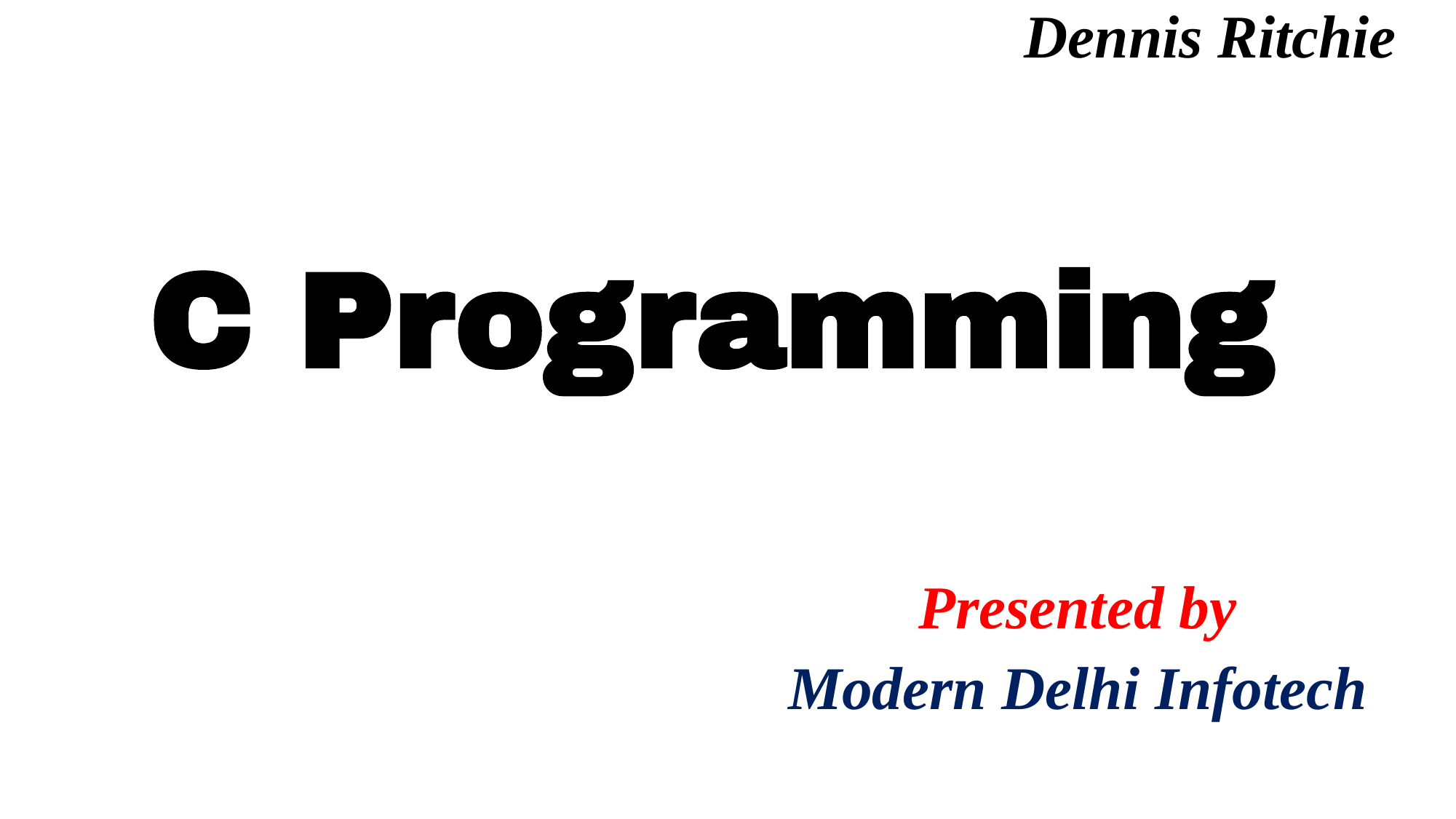

Dennis Ritchie
# C Programming
Presented by
Modern Delhi Infotech